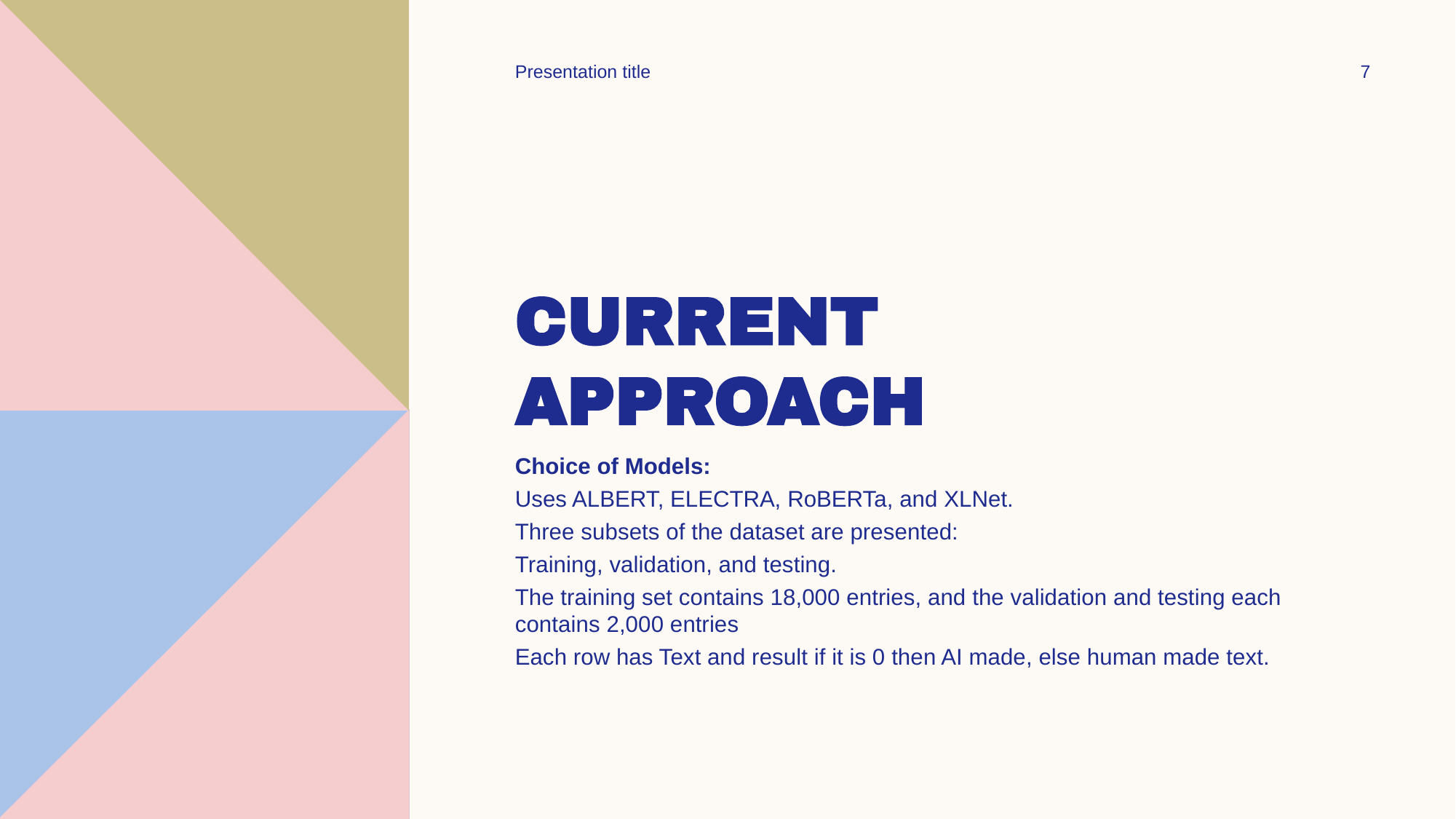

Presentation title
7
# Current Approach
Choice of Models:
Uses ALBERT, ELECTRA, RoBERTa, and XLNet.
Three subsets of the dataset are presented:
Training, validation, and testing.
The training set contains 18,000 entries, and the validation and testing each contains 2,000 entries
Each row has Text and result if it is 0 then AI made, else human made text.